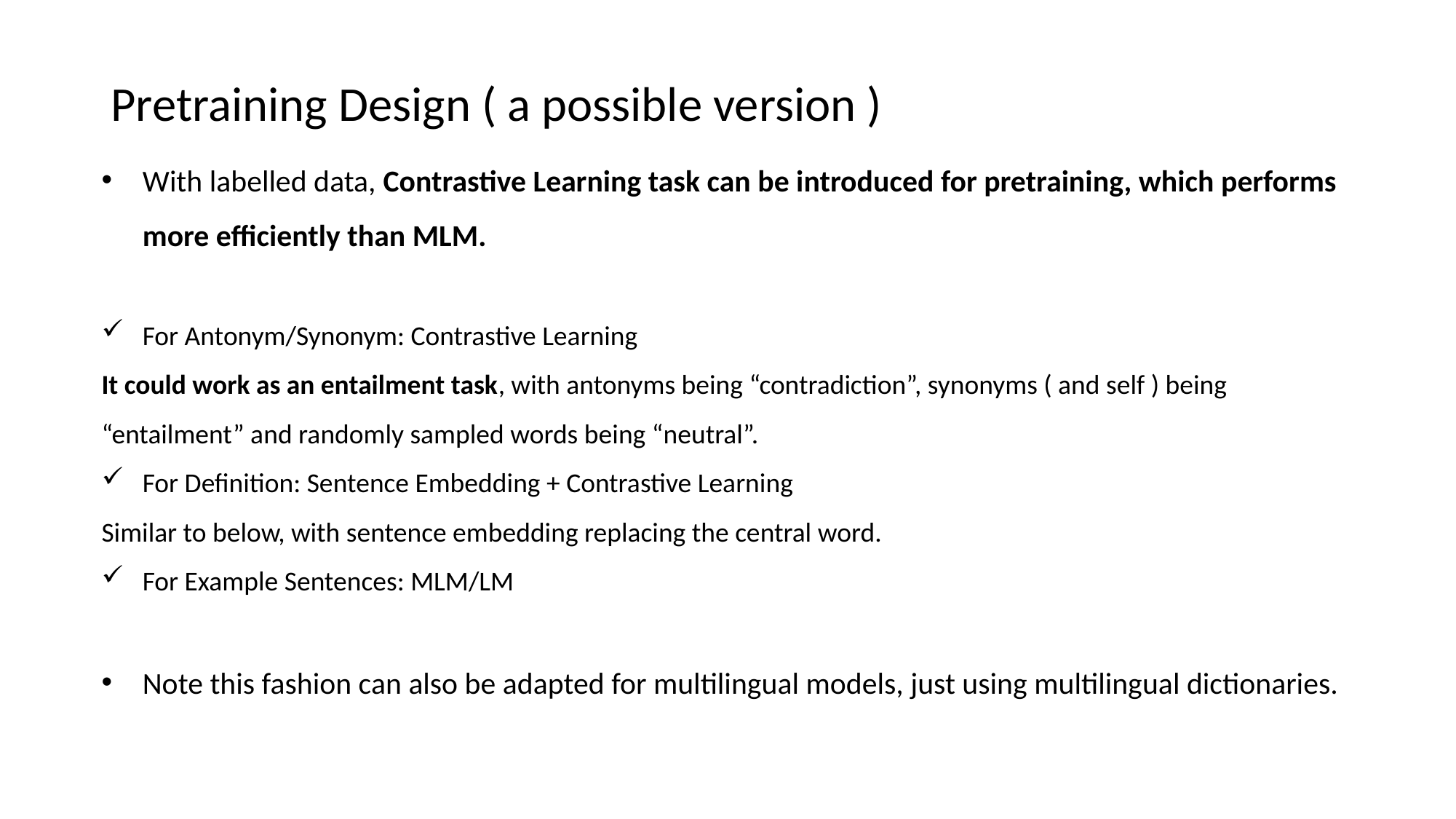

# Pretraining Design ( a possible version )
With labelled data, Contrastive Learning task can be introduced for pretraining, which performs more efficiently than MLM.

For Antonym/Synonym: Contrastive Learning
It could work as an entailment task, with antonyms being “contradiction”, synonyms ( and self ) being “entailment” and randomly sampled words being “neutral”.
For Definition: Sentence Embedding + Contrastive Learning
Similar to below, with sentence embedding replacing the central word.
For Example Sentences: MLM/LM

Note this fashion can also be adapted for multilingual models, just using multilingual dictionaries.

3